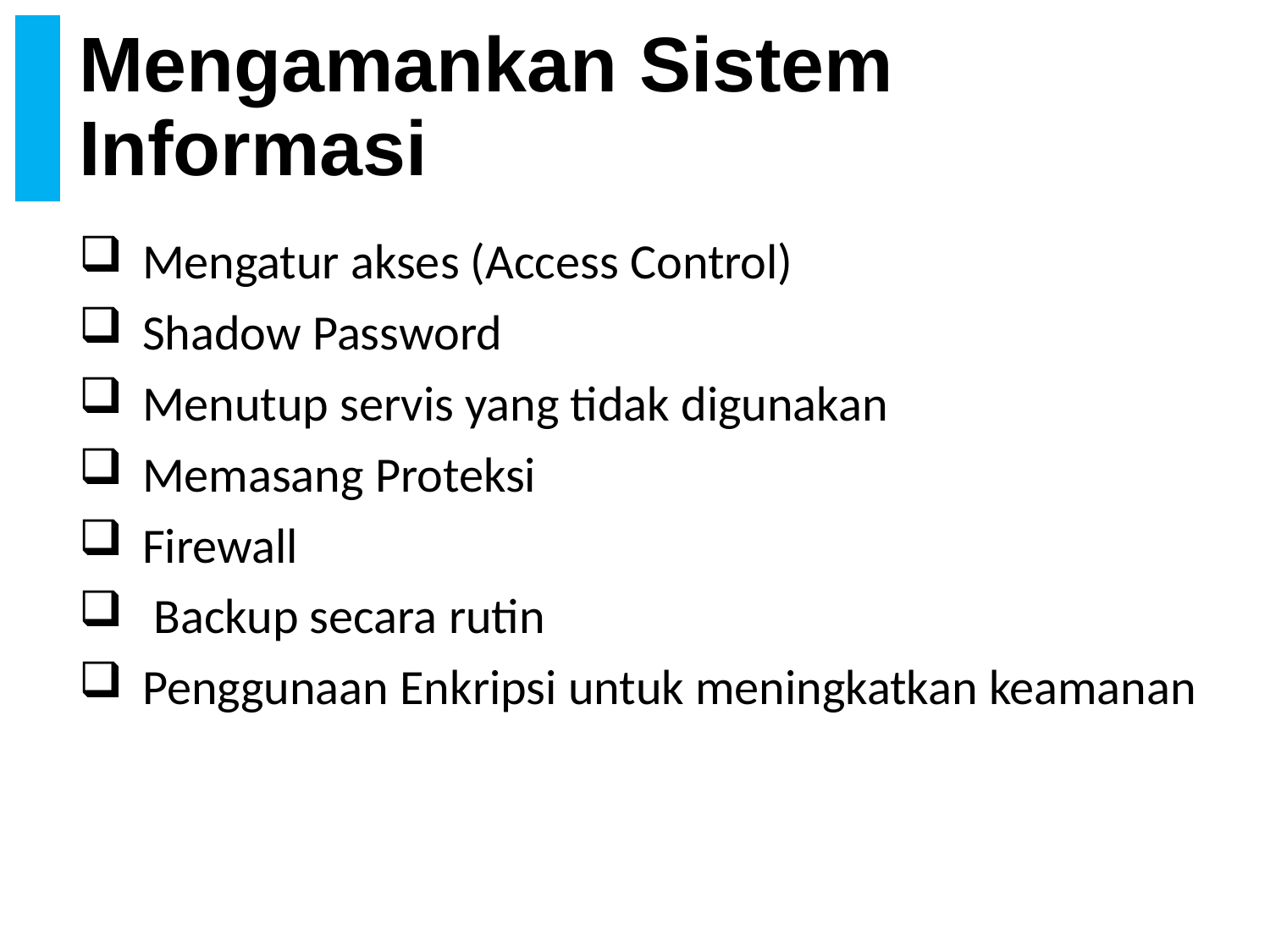

# Mengamankan Sistem Informasi
Mengatur akses (Access Control)
Shadow Password
Menutup servis yang tidak digunakan
Memasang Proteksi
Firewall
 Backup secara rutin
Penggunaan Enkripsi untuk meningkatkan keamanan